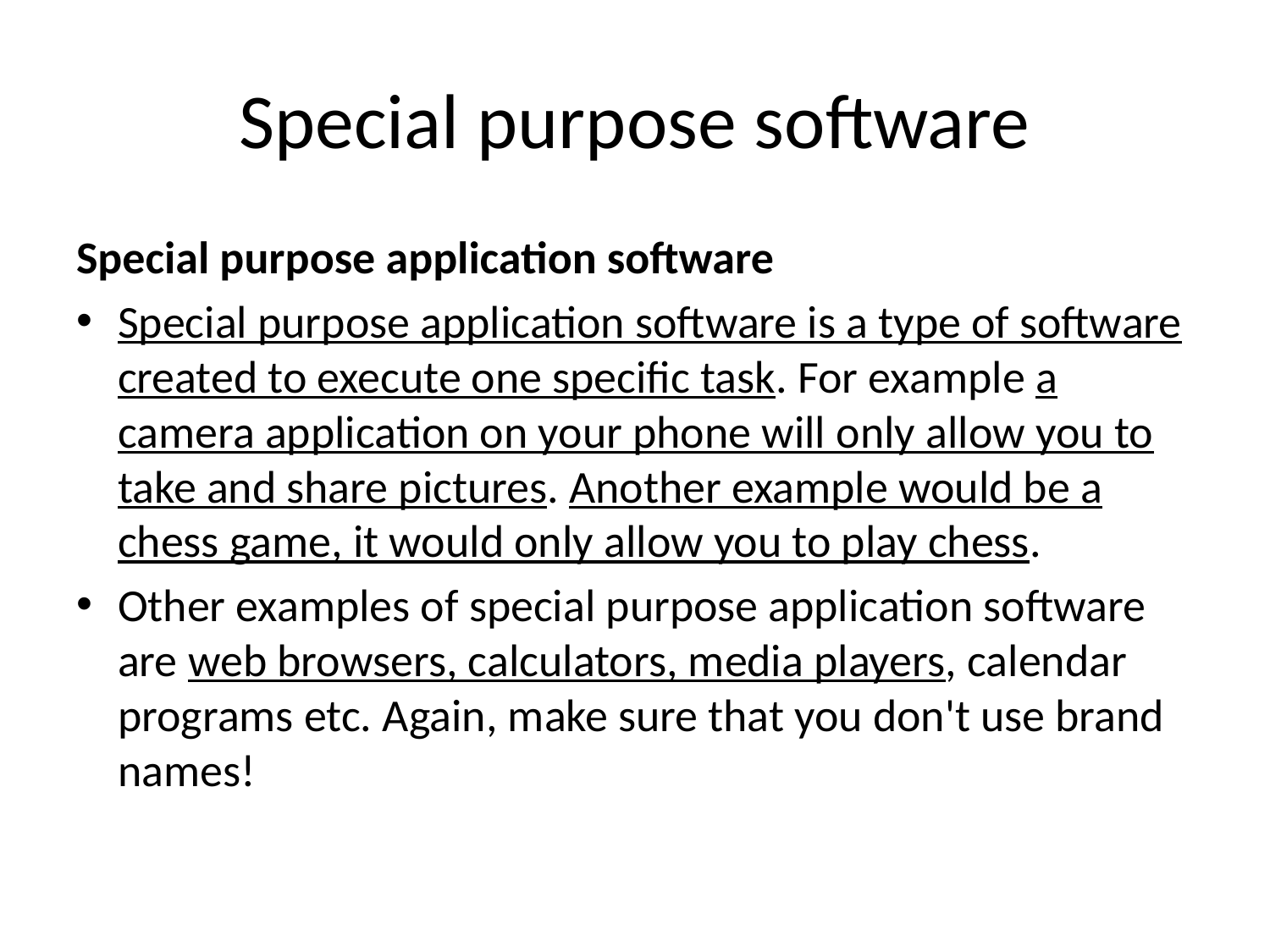

# Special purpose software
Special purpose application software
Special purpose application software is a type of software created to execute one specific task. For example a camera application on your phone will only allow you to take and share pictures. Another example would be a chess game, it would only allow you to play chess.
Other examples of special purpose application software are web browsers, calculators, media players, calendar programs etc. Again, make sure that you don't use brand names!